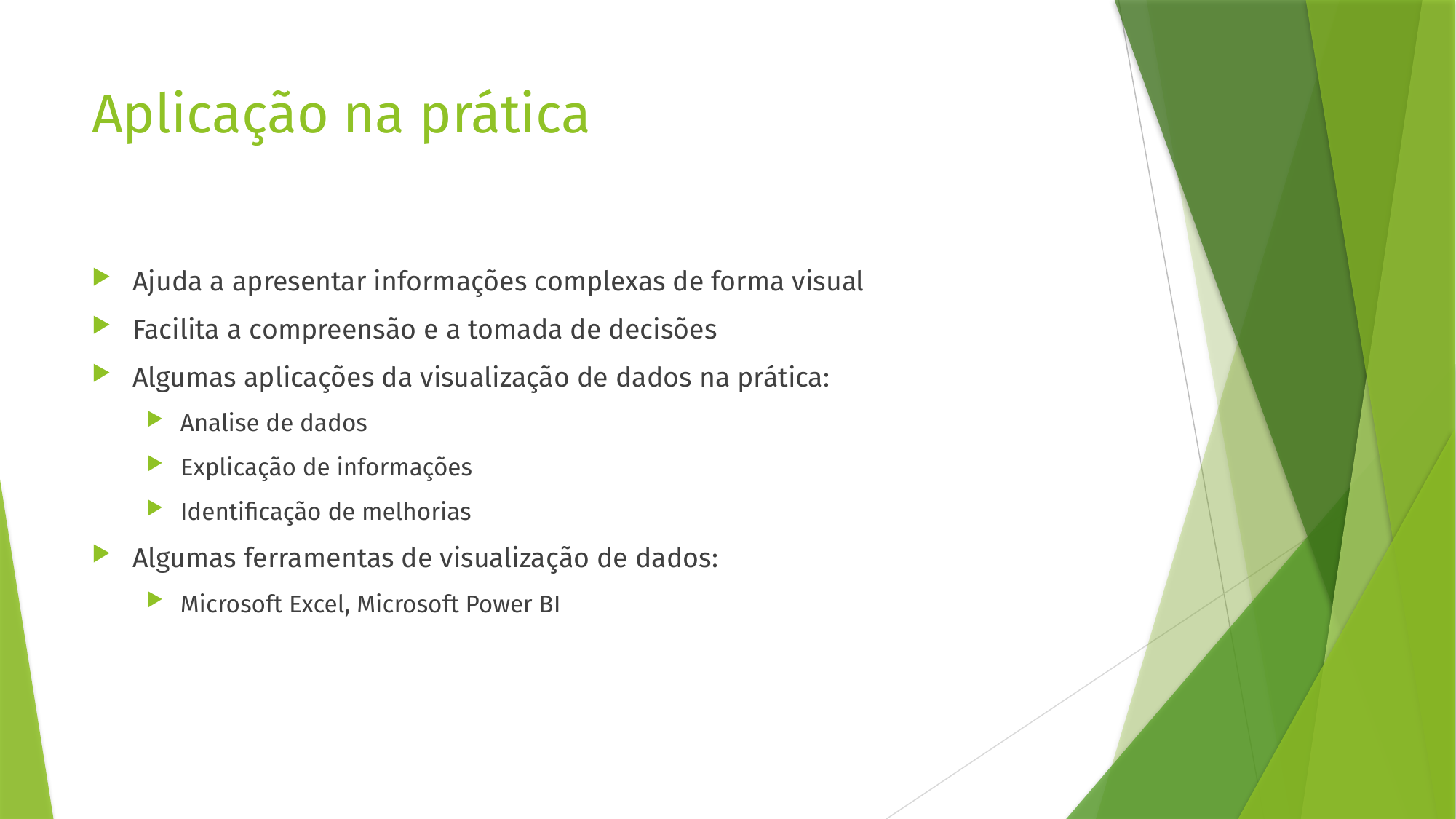

# Aplicação na prática
Ajuda a apresentar informações complexas de forma visual
Facilita a compreensão e a tomada de decisões
Algumas aplicações da visualização de dados na prática:
Analise de dados
Explicação de informações
Identificação de melhorias
Algumas ferramentas de visualização de dados:
Microsoft Excel, Microsoft Power BI